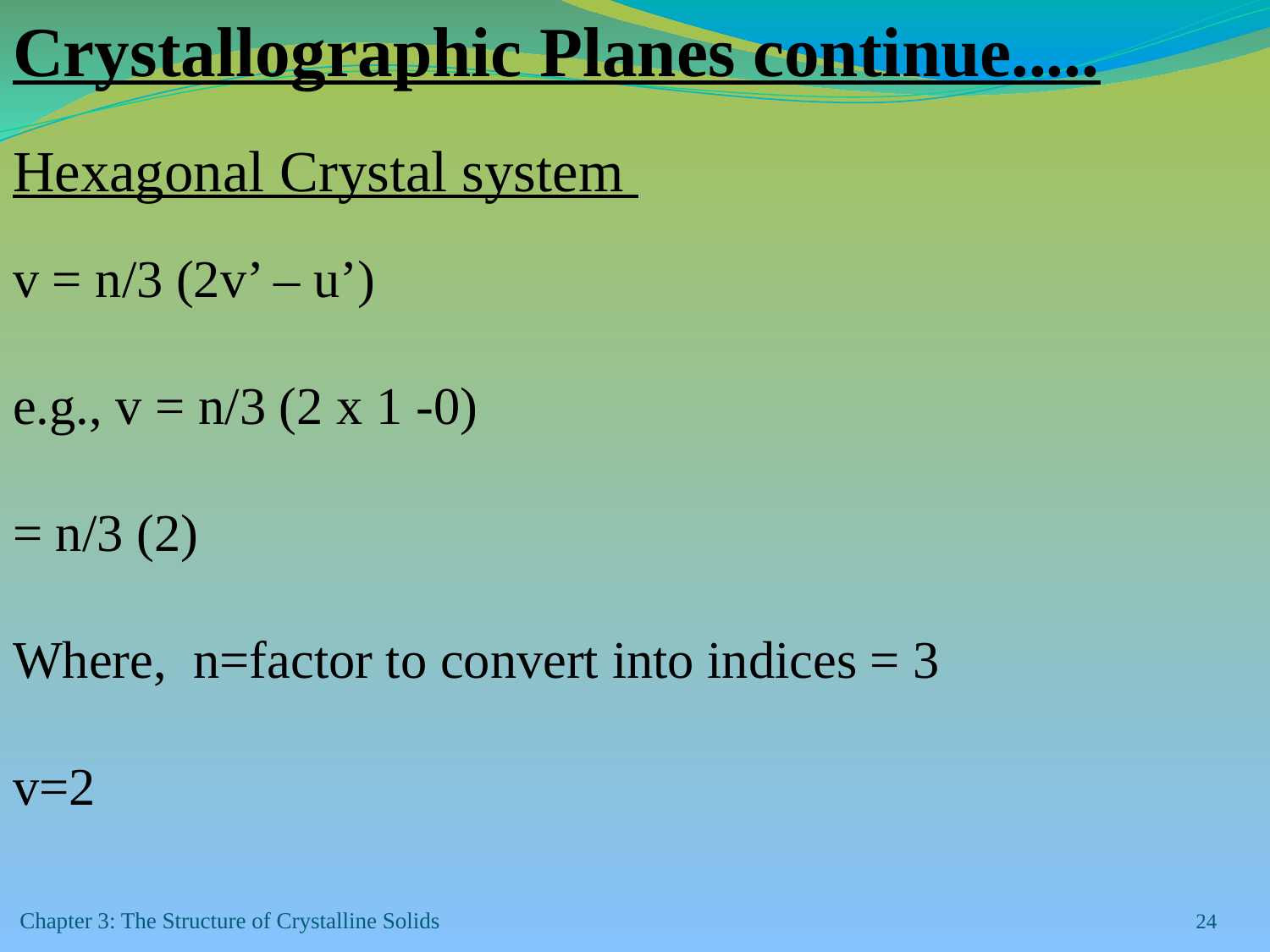

Crystallographic Planes continue.....
Hexagonal Crystal system
v = n/3 (2v’ – u’)
e.g., v = n/3 (2 x 1 -0)
= n/3 (2)
Where,  n=factor to convert into indices = 3
v=2
Chapter 3: The Structure of Crystalline Solids
24